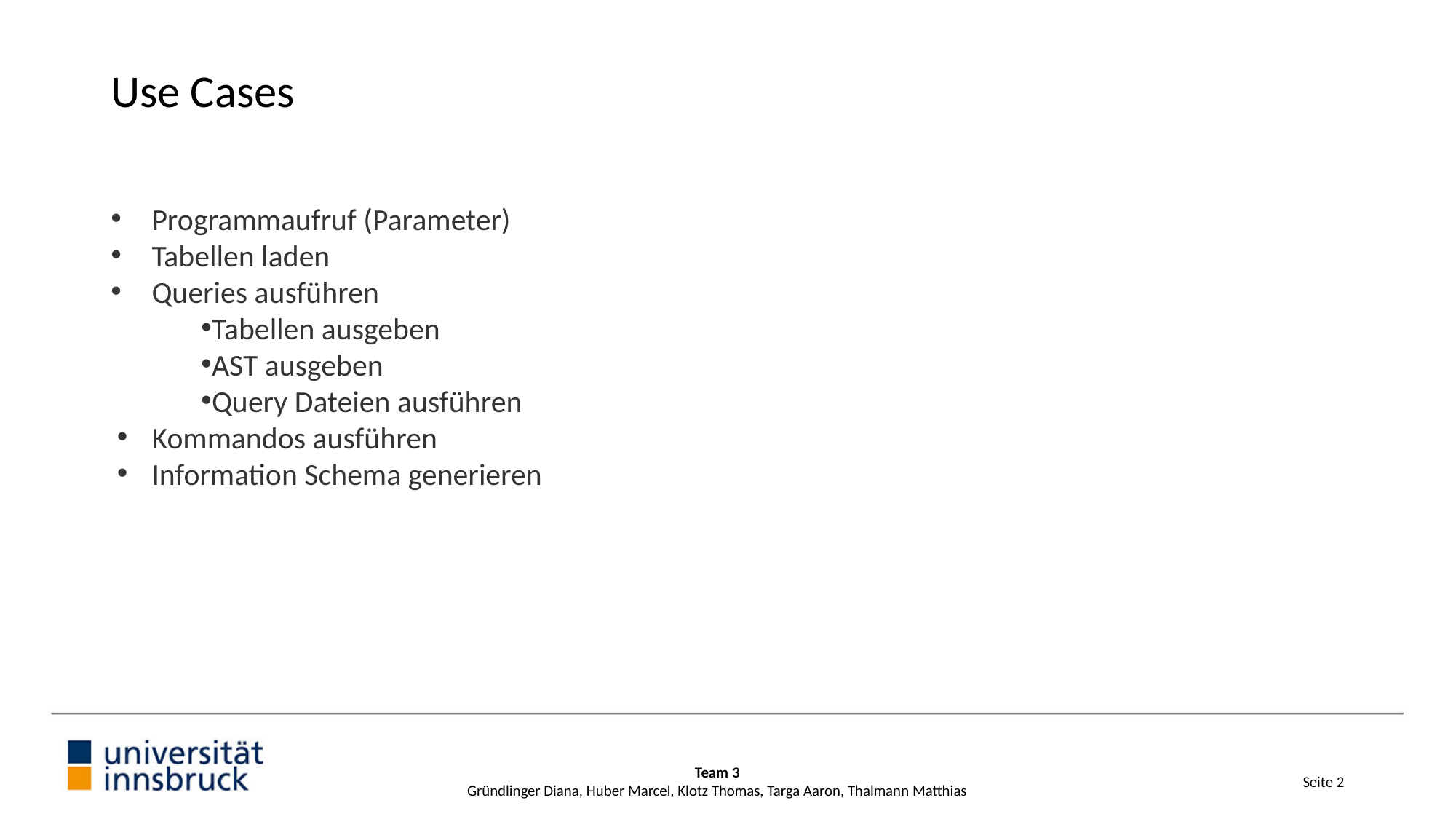

# Use Cases
Programmaufruf (Parameter)
Tabellen laden
Queries ausführen
Tabellen ausgeben
AST ausgeben
Query Dateien ausführen
Kommandos ausführen
Information Schema generieren

Team 3
Gründlinger Diana, Huber Marcel, Klotz Thomas, Targa Aaron, Thalmann Matthias
Seite 2